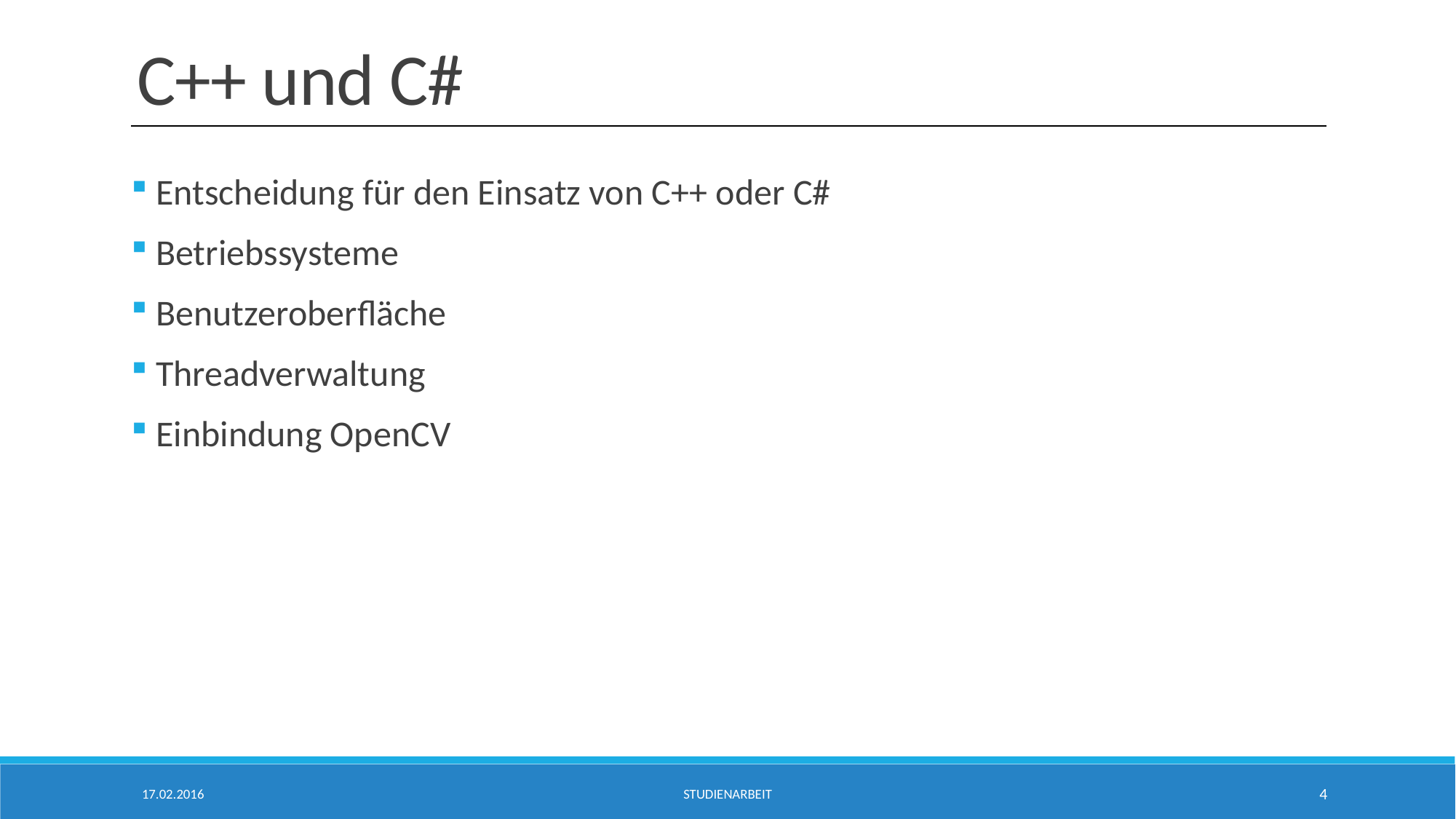

# C++ und C#
 Entscheidung für den Einsatz von C++ oder C#
 Betriebssysteme
 Benutzeroberfläche
 Threadverwaltung
 Einbindung OpenCV

17.02.2016
Studienarbeit
4